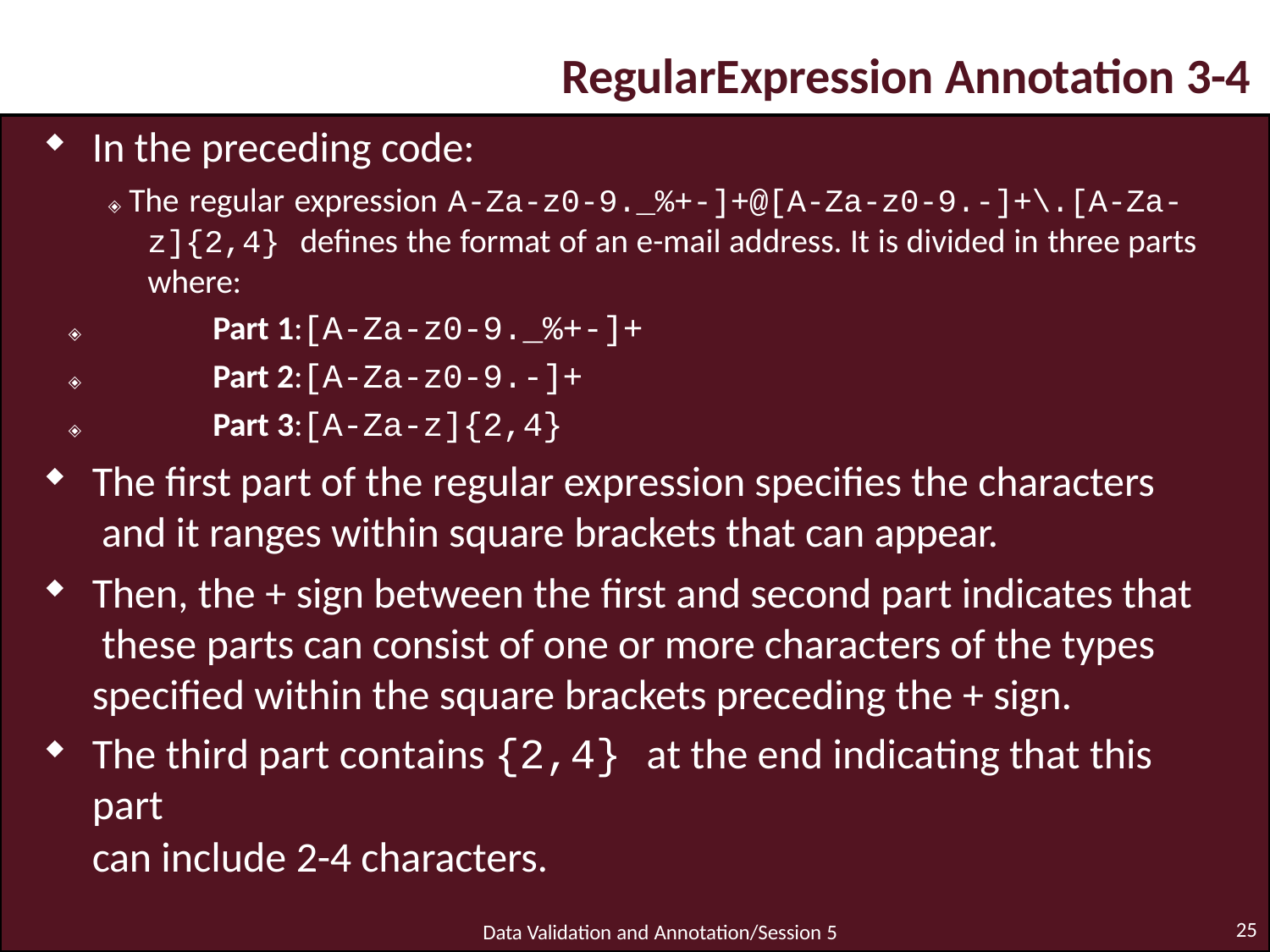

# RegularExpression Annotation 3-4
In the preceding code:
🞛 The regular expression A-Za-z0-9._%+-]+@[A-Za-z0-9.-]+\.[A-Za-  z]{2,4} defines the format of an e-mail address. It is divided in three parts  where:
🞛	Part 1:[A-Za-z0-9._%+-]+
🞛	Part 2:[A-Za-z0-9.-]+
🞛	Part 3:[A-Za-z]{2,4}
The first part of the regular expression specifies the characters  and it ranges within square brackets that can appear.
Then, the + sign between the first and second part indicates that  these parts can consist of one or more characters of the types  specified within the square brackets preceding the + sign.
The third part contains {2,4} at the end indicating that this part
can include 2-4 characters.
25
Data Validation and Annotation/Session 5